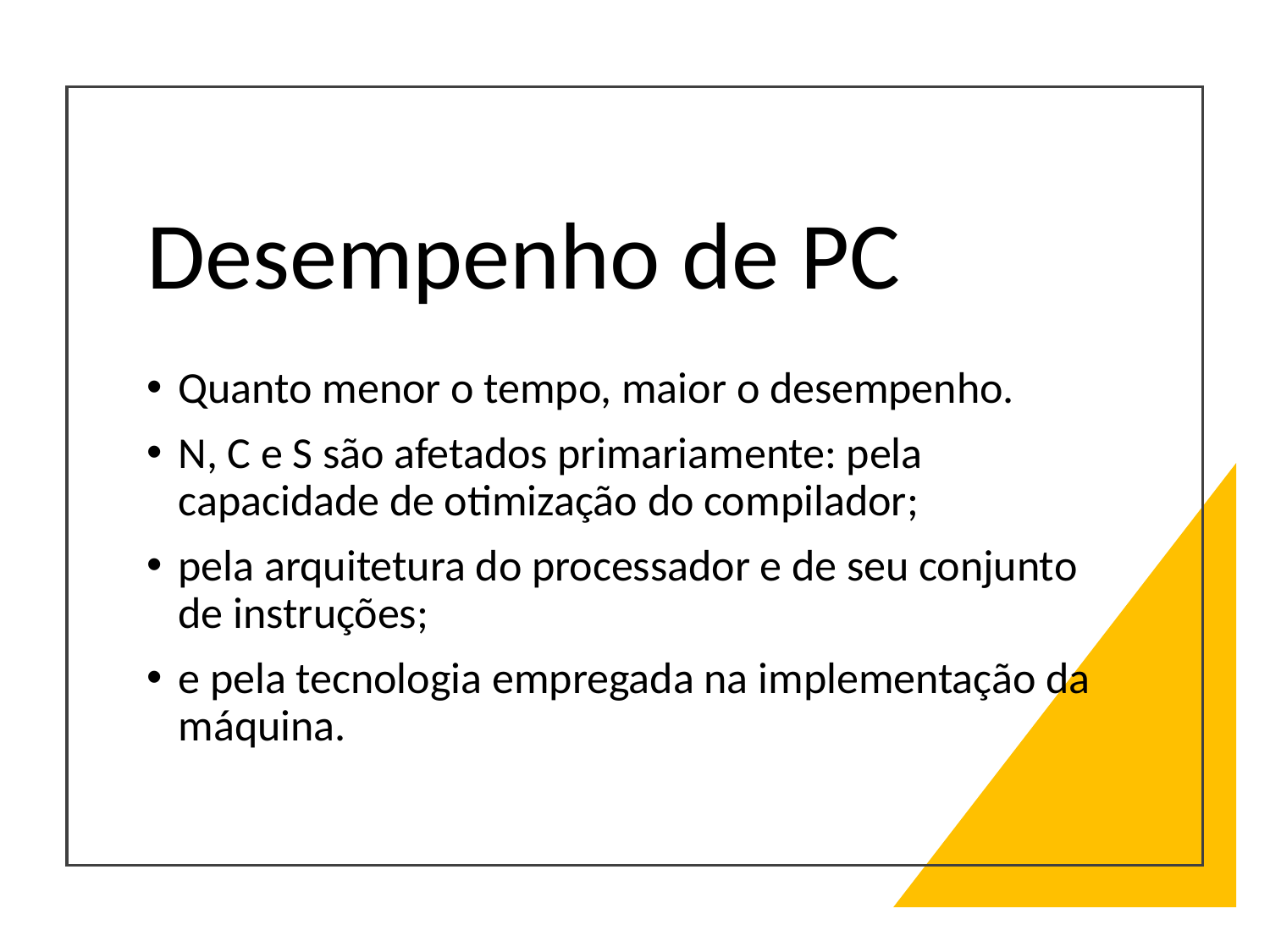

# Desempenho de PC
Quanto menor o tempo, maior o desempenho.
N, C e S são afetados primariamente: pela capacidade de otimização do compilador;
pela arquitetura do processador e de seu conjunto de instruções;
e pela tecnologia empregada na implementação da máquina.